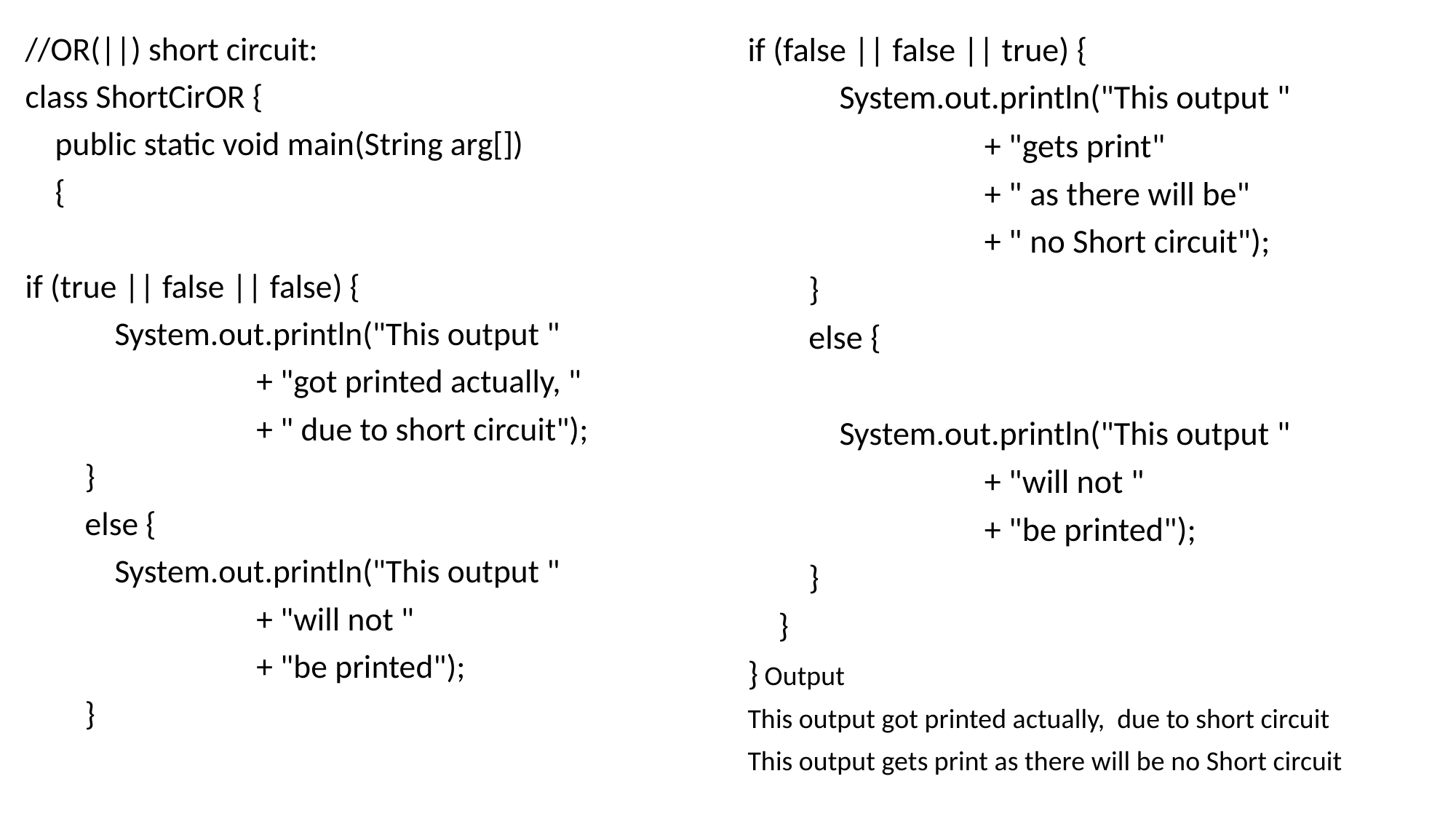

//OR(||) short circuit:
class ShortCirOR {
    public static void main(String arg[])
    {

if (true || false || false) {
            System.out.println("This output "
                               + "got printed actually, "
                               + " due to short circuit");
        }
        else {
            System.out.println("This output "
                               + "will not "
                               + "be printed");
        }

if (false || false || true) {
            System.out.println("This output "
                               + "gets print"
                               + " as there will be"
                               + " no Short circuit");
        }
        else {

            System.out.println("This output "
                               + "will not "
                               + "be printed");
        }
    }
} Output
This output got printed actually,  due to short circuit
This output gets print as there will be no Short circuit